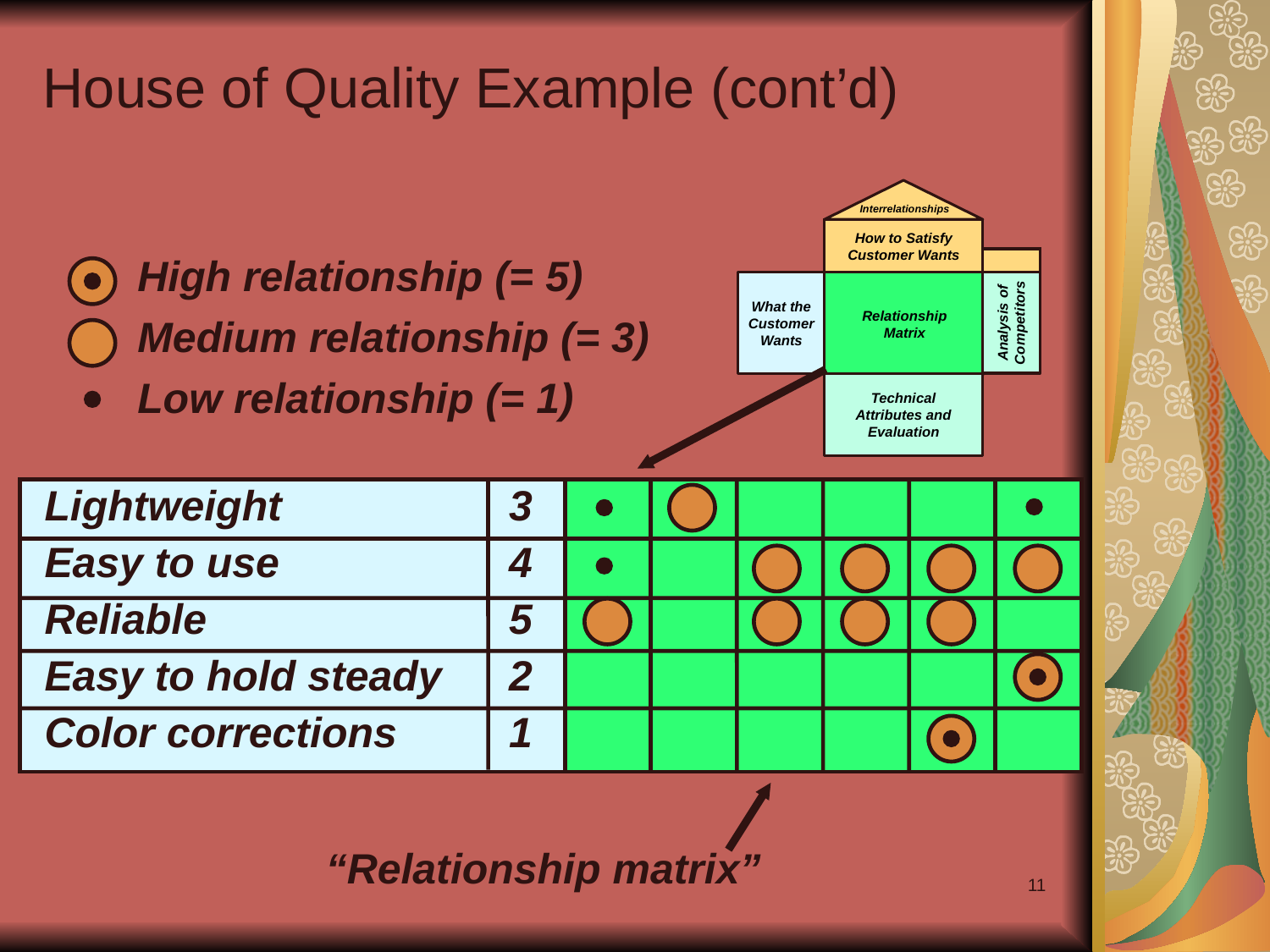

# House of Quality Example (cont’d)

Interrelationships

How to Satisfy
Customer Wants

What the Customer
Wants
Analysis of
Competitors
Relationship
Matrix

Technical
Attributes and
Evaluation
High relationship (= 5)
Medium relationship (= 3)
Low relationship (= 1)

Lightweight 	3
Easy to use 	4
Reliable	5
Easy to hold steady 	2
Color corrections	1

“Relationship matrix”
11